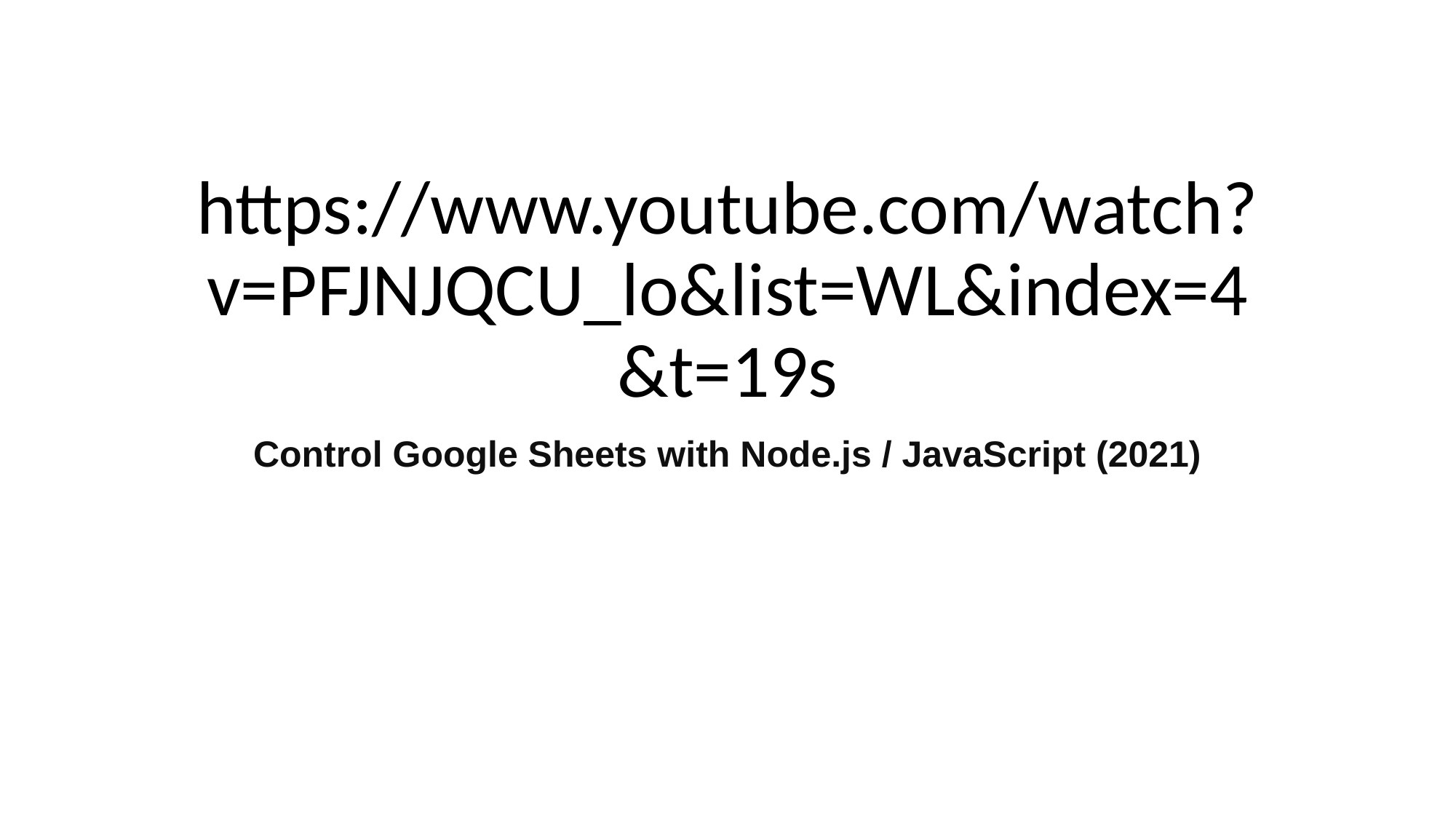

# https://www.youtube.com/watch?v=PFJNJQCU_lo&list=WL&index=4&t=19s
Control Google Sheets with Node.js / JavaScript (2021)